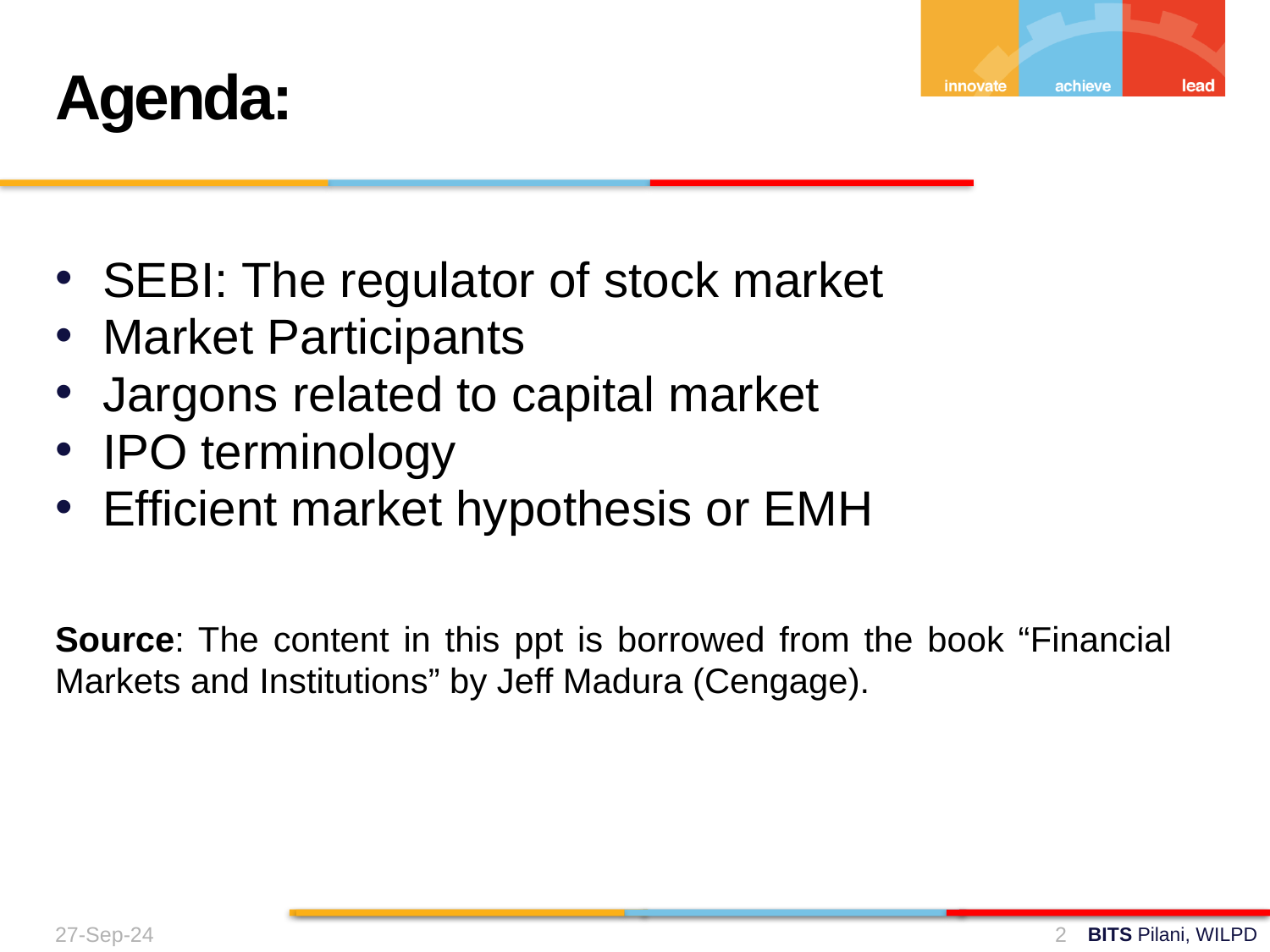

Agenda:

SEBI: The regulator of stock market
Market Participants
Jargons related to capital market
IPO terminology
Efficient market hypothesis or EMH

Source: The content in this ppt is borrowed from the book “Financial Markets and Institutions” by Jeff Madura (Cengage).
27-Sep-24
2